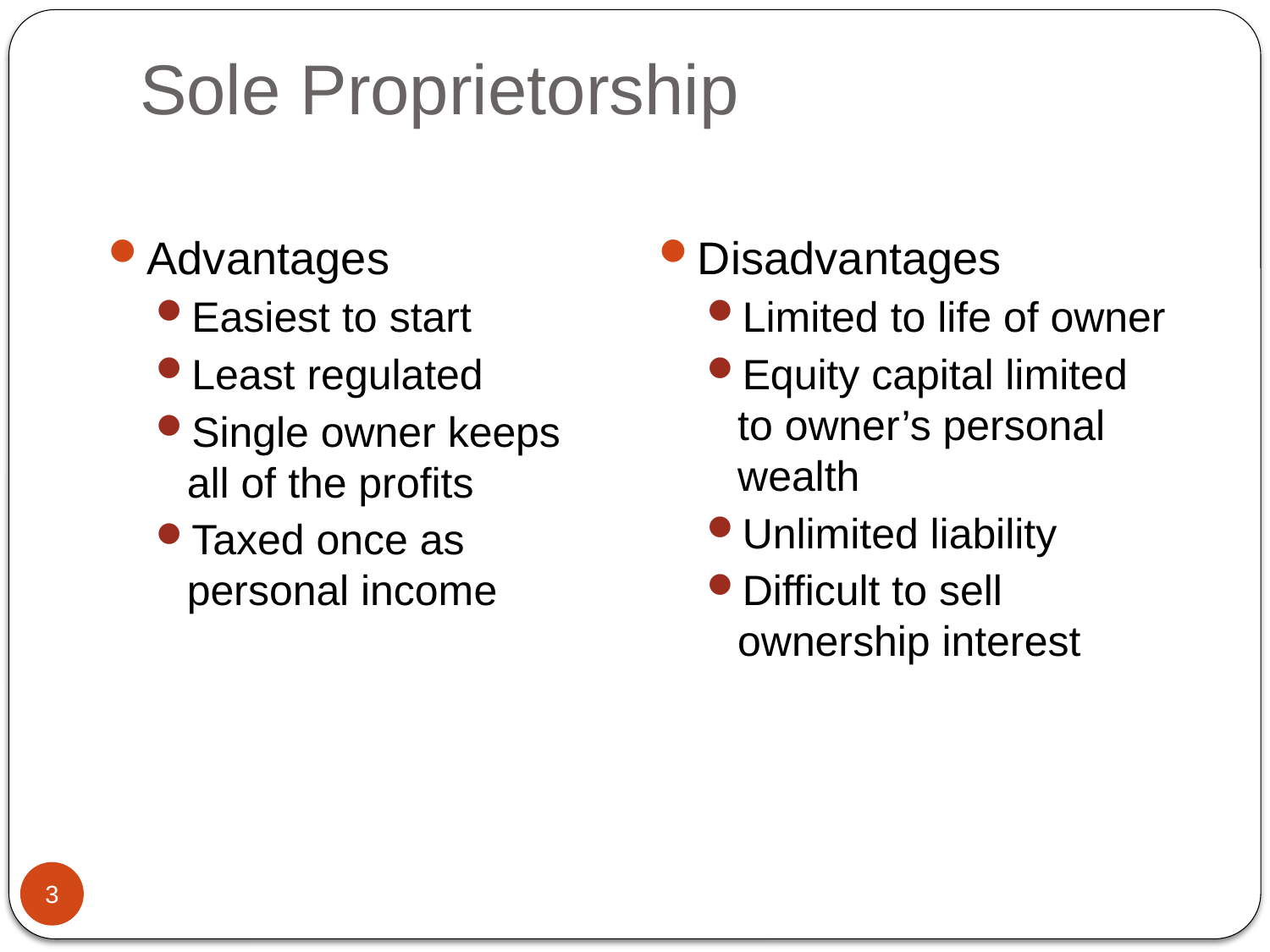

# Sole Proprietorship
Advantages
Easiest to start
Least regulated
Single owner keeps all of the profits
Taxed once as personal income
Disadvantages
Limited to life of owner
Equity capital limited to owner’s personal wealth
Unlimited liability
Difficult to sell ownership interest
3